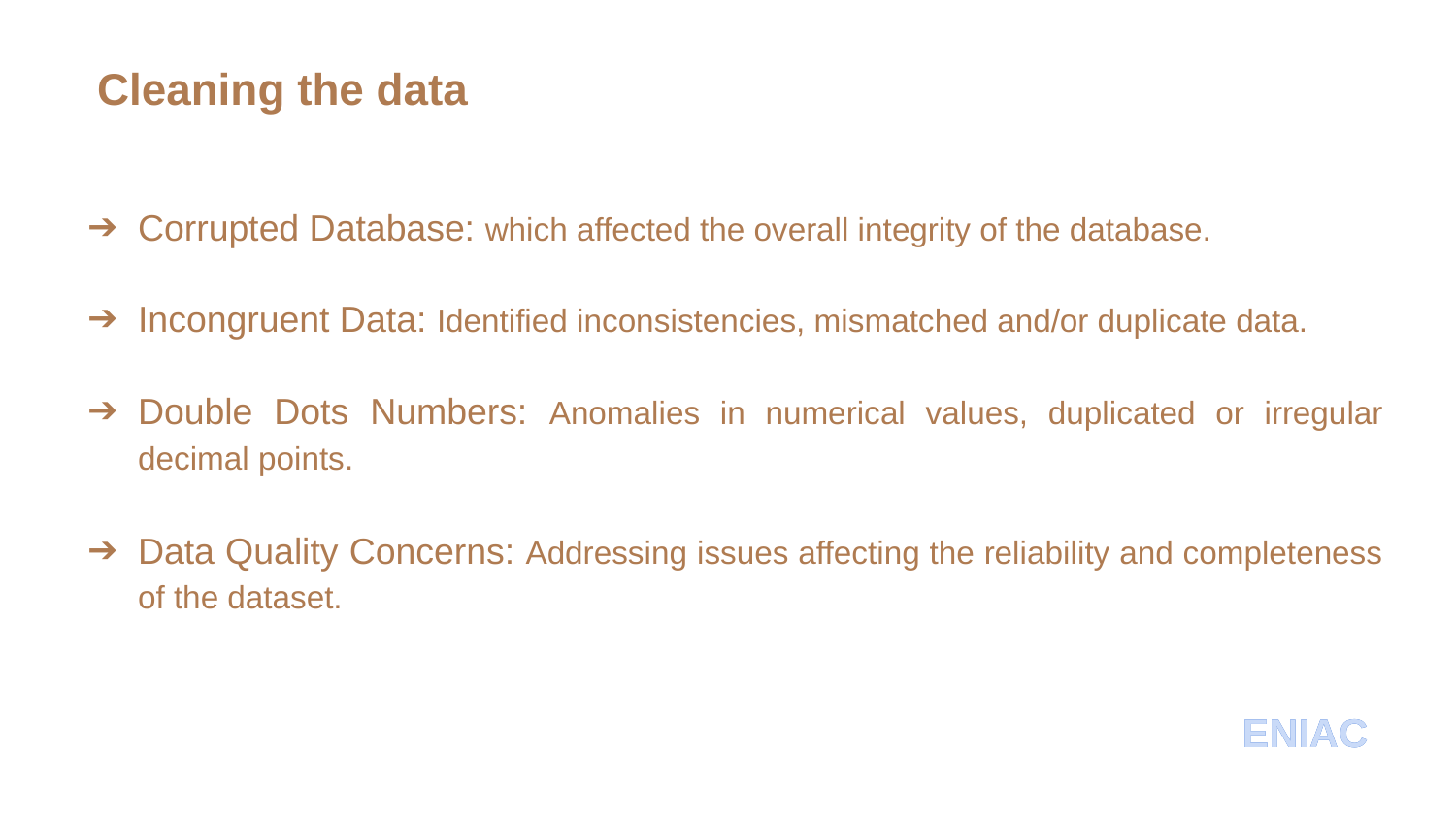

Cleaning the data
Corrupted Database: which affected the overall integrity of the database.

Incongruent Data: Identified inconsistencies, mismatched and/or duplicate data.

Double Dots Numbers: Anomalies in numerical values, duplicated or irregular decimal points.

Data Quality Concerns: Addressing issues affecting the reliability and completeness of the dataset.
ENIAC
ENIAC